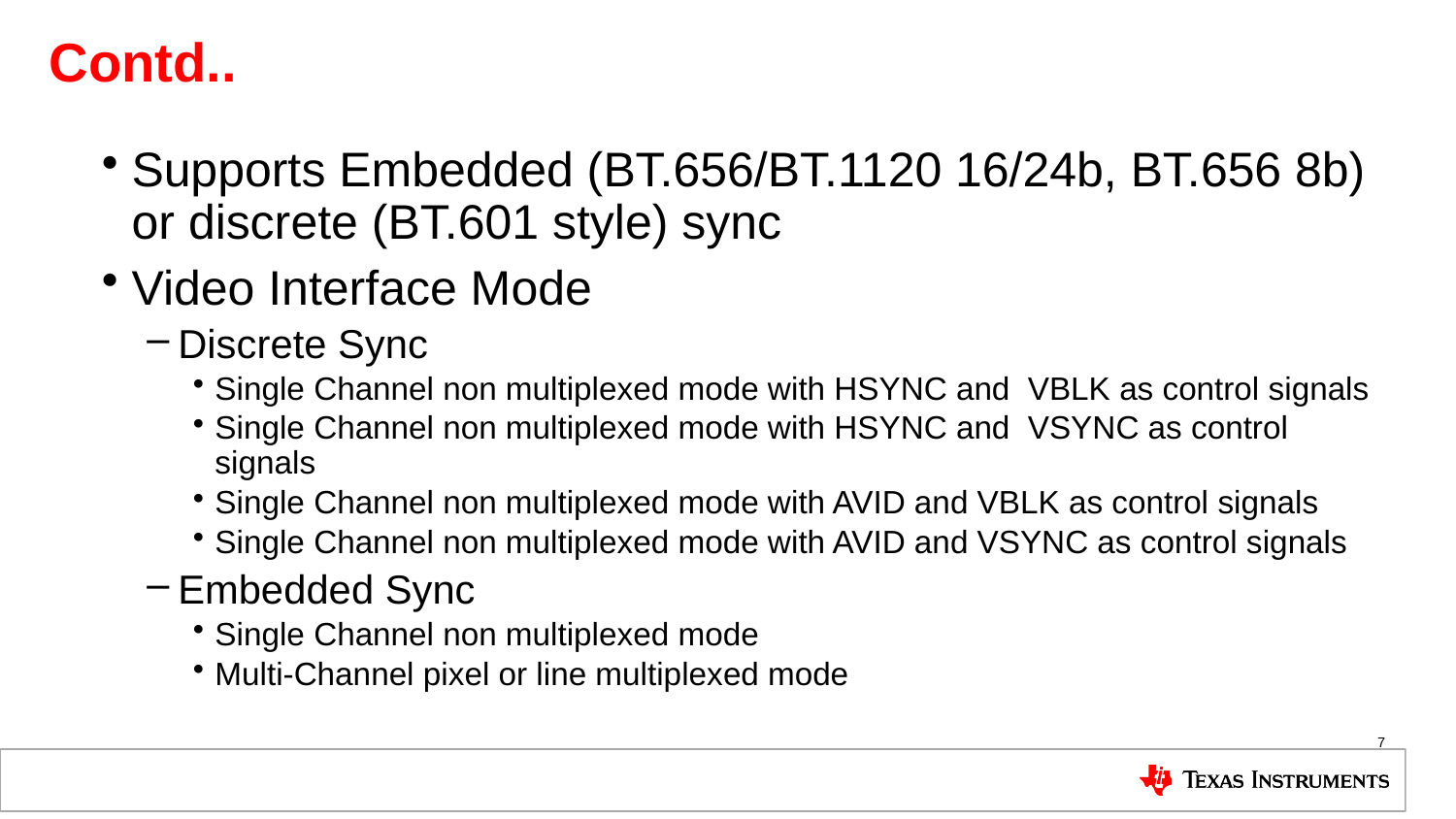

# Contd..
Supports Embedded (BT.656/BT.1120 16/24b, BT.656 8b) or discrete (BT.601 style) sync
Video Interface Mode
Discrete Sync
Single Channel non multiplexed mode with HSYNC and  VBLK as control signals
Single Channel non multiplexed mode with HSYNC and  VSYNC as control signals
Single Channel non multiplexed mode with AVID and VBLK as control signals
Single Channel non multiplexed mode with AVID and VSYNC as control signals
Embedded Sync
Single Channel non multiplexed mode
Multi-Channel pixel or line multiplexed mode
7